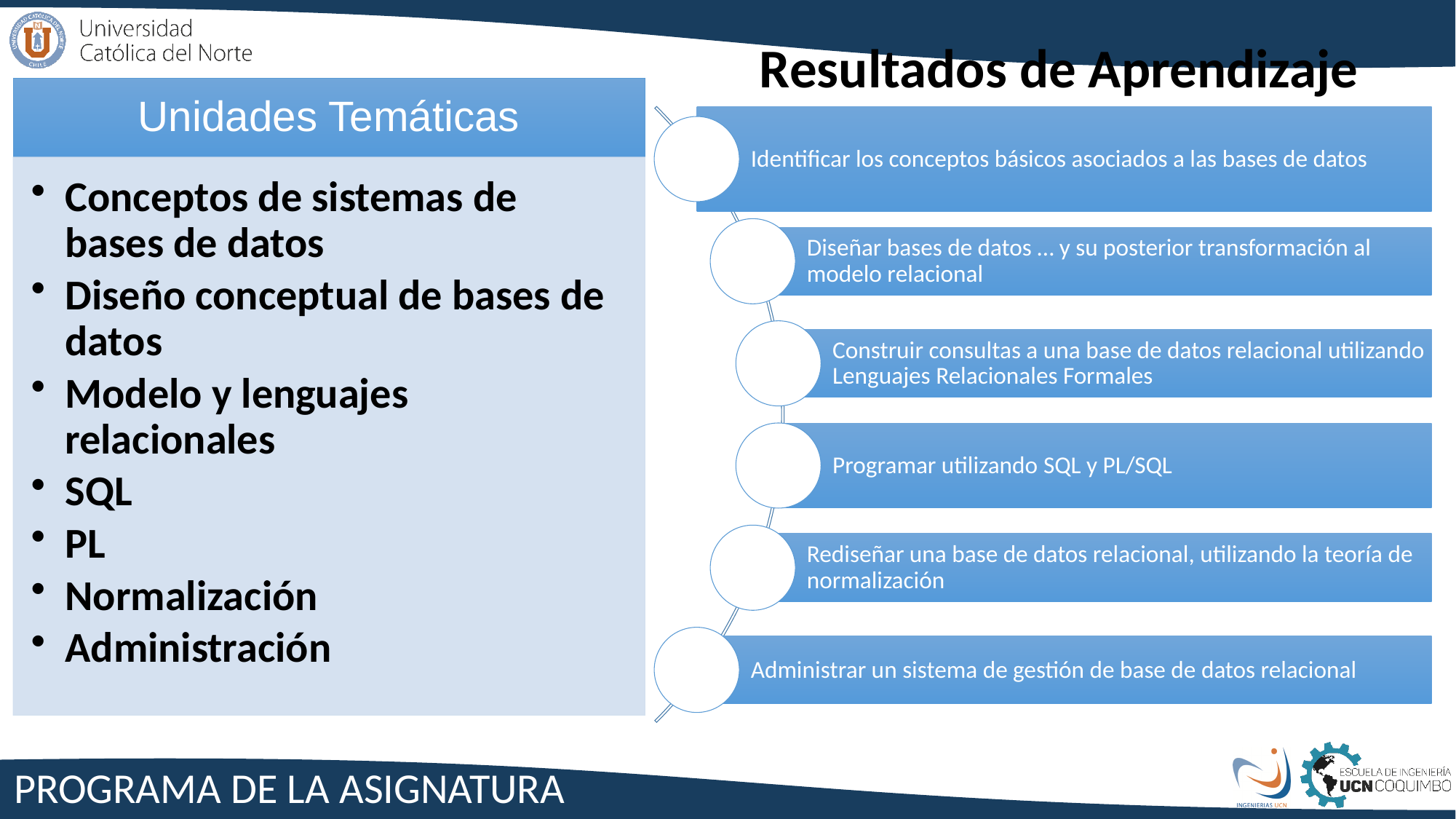

Resultados de Aprendizaje
Unidades Temáticas
Conceptos de sistemas de bases de datos
Diseño conceptual de bases de datos
Modelo y lenguajes relacionales
SQL
PL
Normalización
Administración
Identificar los conceptos básicos asociados a las bases de datos
Diseñar bases de datos … y su posterior transformación al modelo relacional
Construir consultas a una base de datos relacional utilizando Lenguajes Relacionales Formales
Programar utilizando SQL y PL/SQL
Rediseñar una base de datos relacional, utilizando la teoría de normalización
Administrar un sistema de gestión de base de datos relacional
Programa de la Asignatura